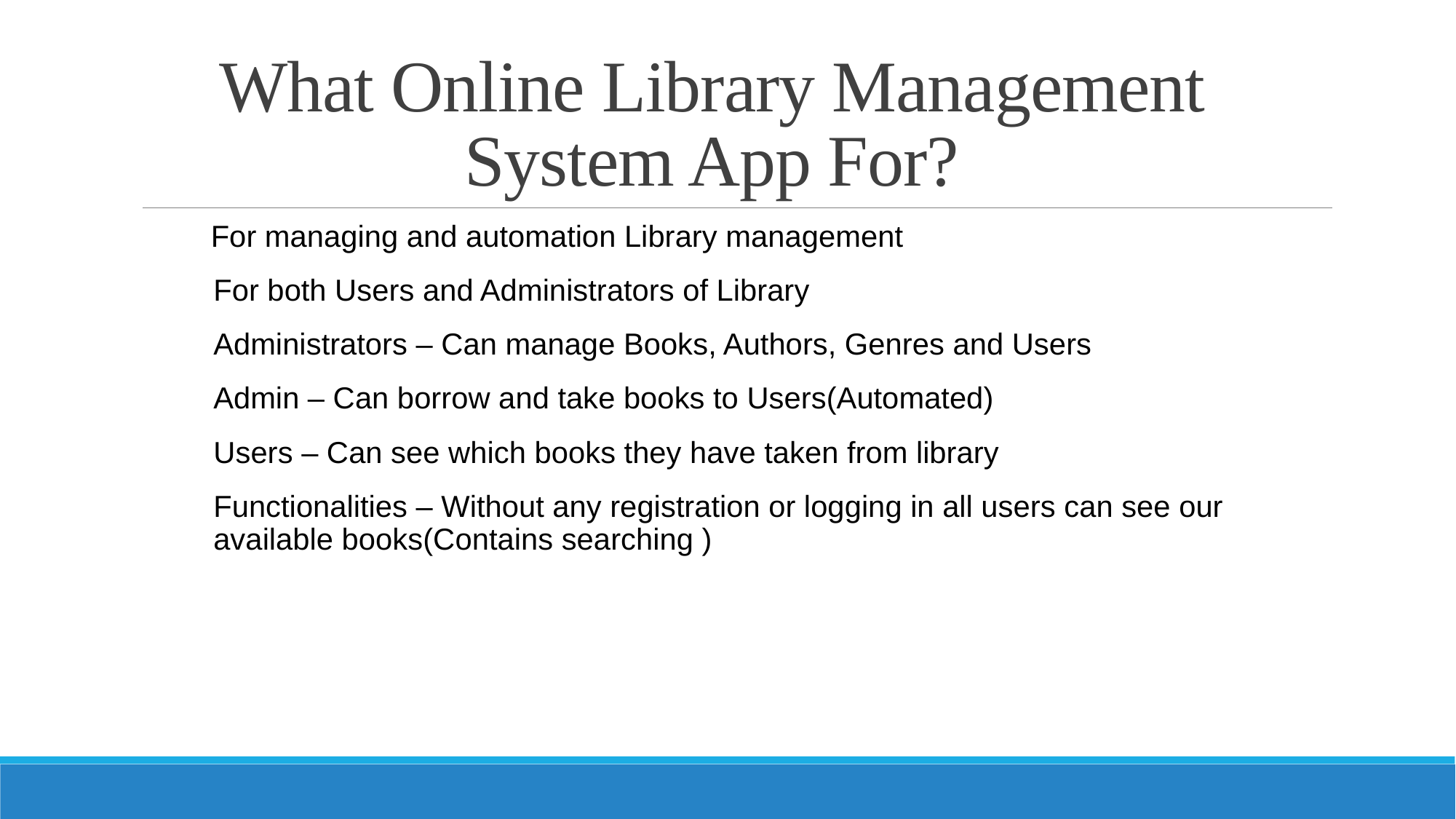

# What Online Library Management System App For?
 For managing and automation Library management
For both Users and Administrators of Library
Administrators – Can manage Books, Authors, Genres and Users
Admin – Can borrow and take books to Users(Automated)
Users – Can see which books they have taken from library
Functionalities – Without any registration or logging in all users can see our available books(Contains searching )